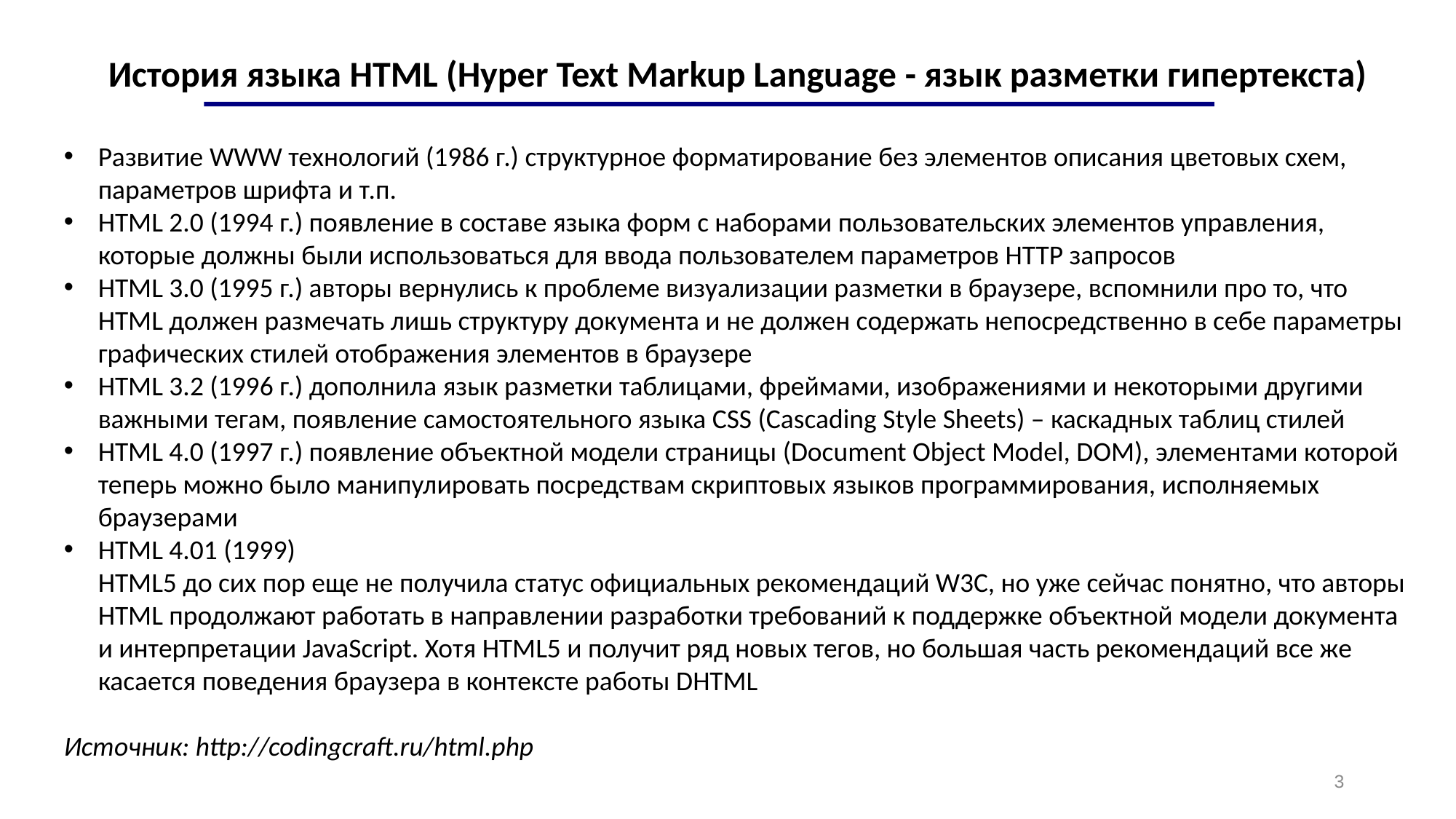

История языка HTML (Hyper Text Markup Language - язык разметки гипертекста)

Развитие WWW технологий (1986 г.) структурное форматирование без элементов описания цветовых схем, параметров шрифта и т.п.
HTML 2.0 (1994 г.) появление в составе языка форм с наборами пользовательских элементов управления, которые должны были использоваться для ввода пользователем параметров HTTP запросов
HTML 3.0 (1995 г.) авторы вернулись к проблеме визуализации разметки в браузере, вспомнили про то, что HTML должен размечать лишь структуру документа и не должен содержать непосредственно в себе параметры графических стилей отображения элементов в браузере
HTML 3.2 (1996 г.) дополнила язык разметки таблицами, фреймами, изображениями и некоторыми другими важными тегам, появление самостоятельного языка CSS (Cascading Style Sheets) – каскадных таблиц стилей
HTML 4.0 (1997 г.) появление объектной модели страницы (Document Object Model, DOM), элементами которой теперь можно было манипулировать посредствам скриптовых языков программирования, исполняемых браузерами
HTML 4.01 (1999)
HTML5 до сих пор еще не получила статус официальных рекомендаций W3C, но уже сейчас понятно, что авторы HTML продолжают работать в направлении разработки требований к поддержке объектной модели документа и интерпретации JavaScript. Хотя HTML5 и получит ряд новых тегов, но большая часть рекомендаций все же касается поведения браузера в контексте работы DHTML

Источник: http://codingcraft.ru/html.php
3